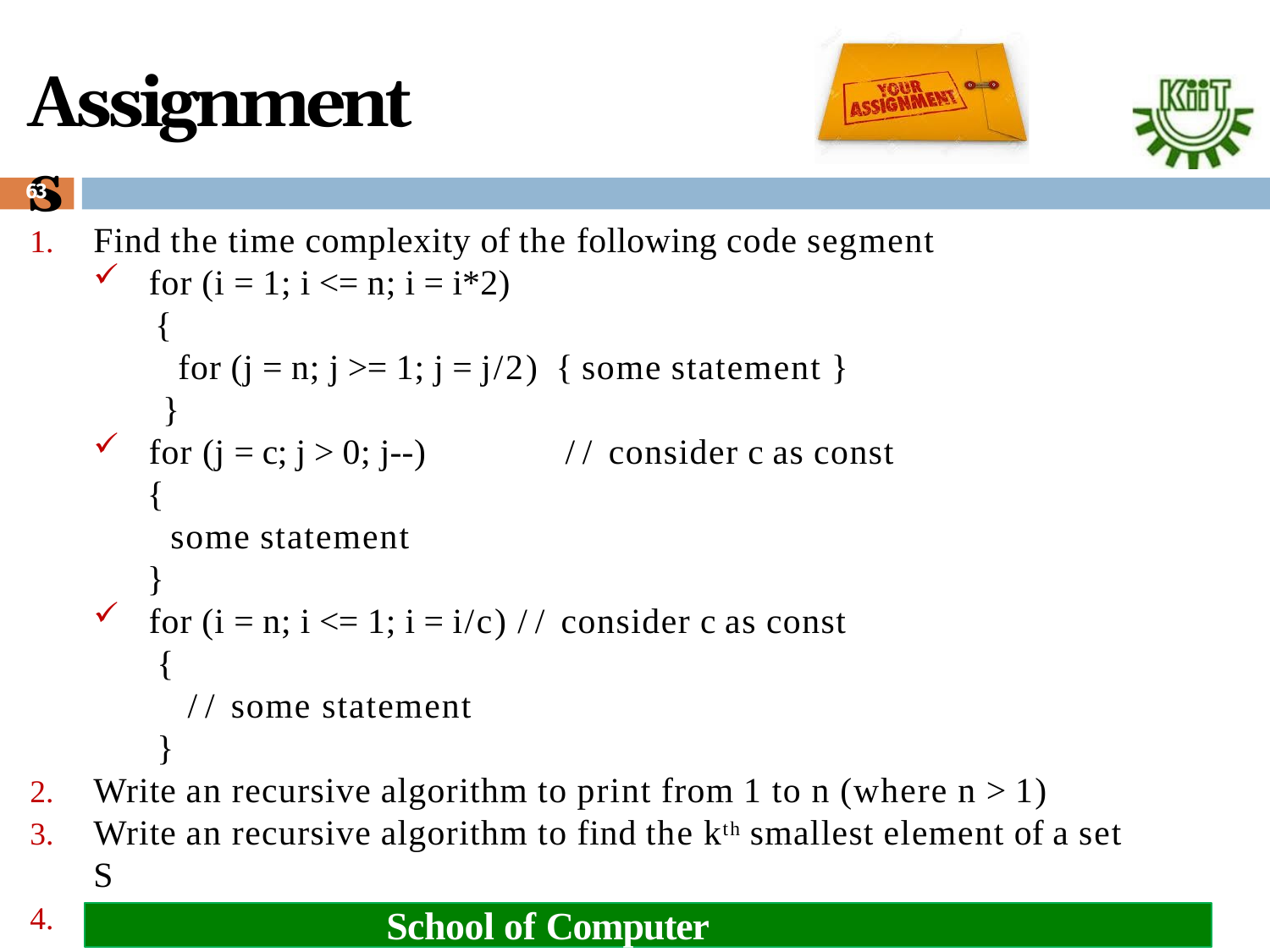

# Assignments

63
Find the time complexity of the following code segment
for (i = 1; i <= n; i = i*2)
{
for (j = n; j >= 1; j = j/2) { some statement }
}
for (j = c; j > 0; j--)	// consider c as const
{
some statement
}
for (i = n; i <= 1; i = i/c) // consider c as const
{
// some statement
}
Write an recursive algorithm to print from 1 to n (where n > 1)
Write an recursive algorithm to find the kth smallest element of a set S
Write an recursive algorithm to sum the list of numbers

School of Computer Engineering